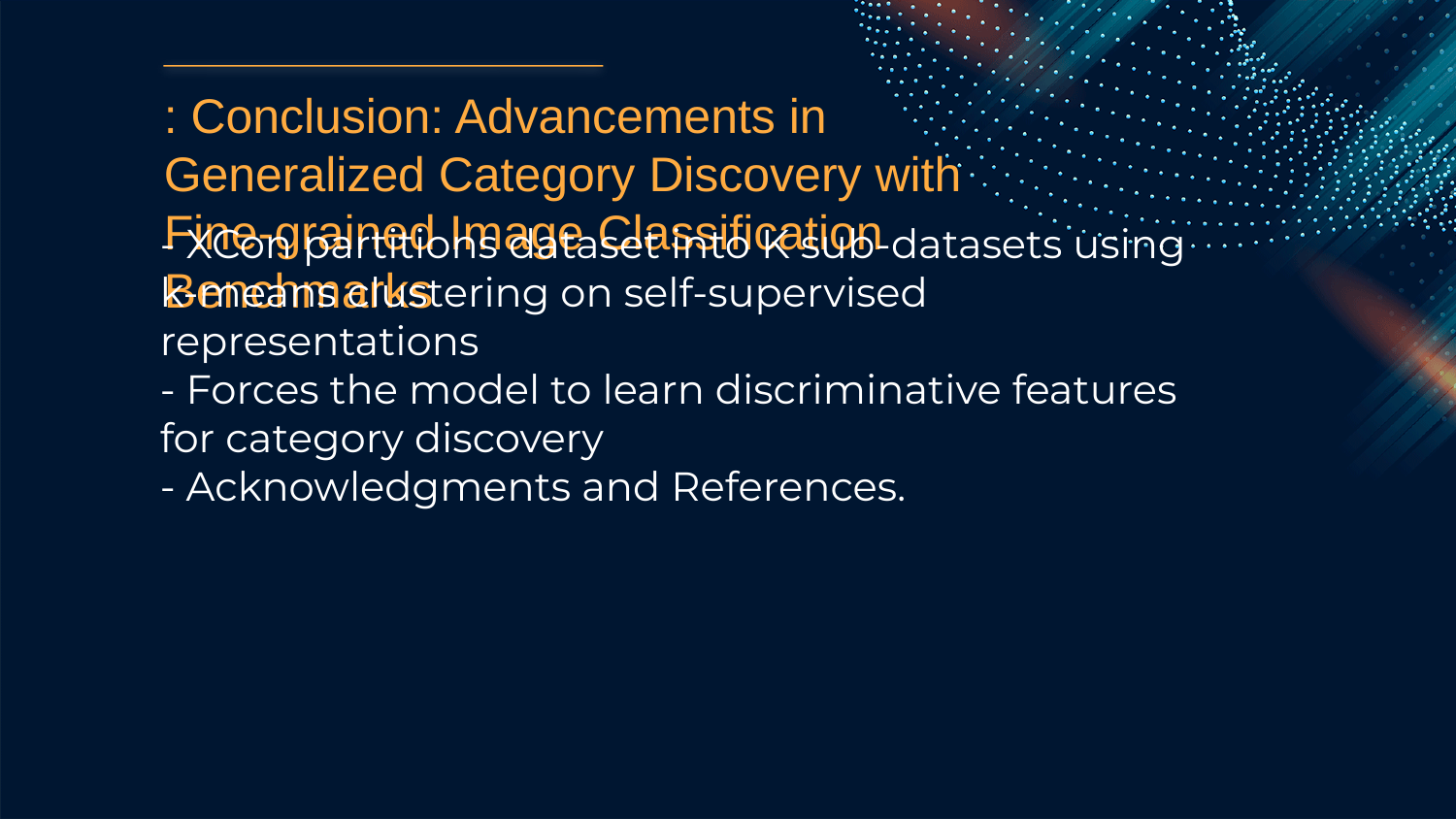

: Conclusion: Advancements in Generalized Category Discovery with Fine-grained Image Classification Benchmarks
- XCon partitions dataset into K sub-datasets using k-means clustering on self-supervised representations
- Forces the model to learn discriminative features for category discovery
- Acknowledgments and References.